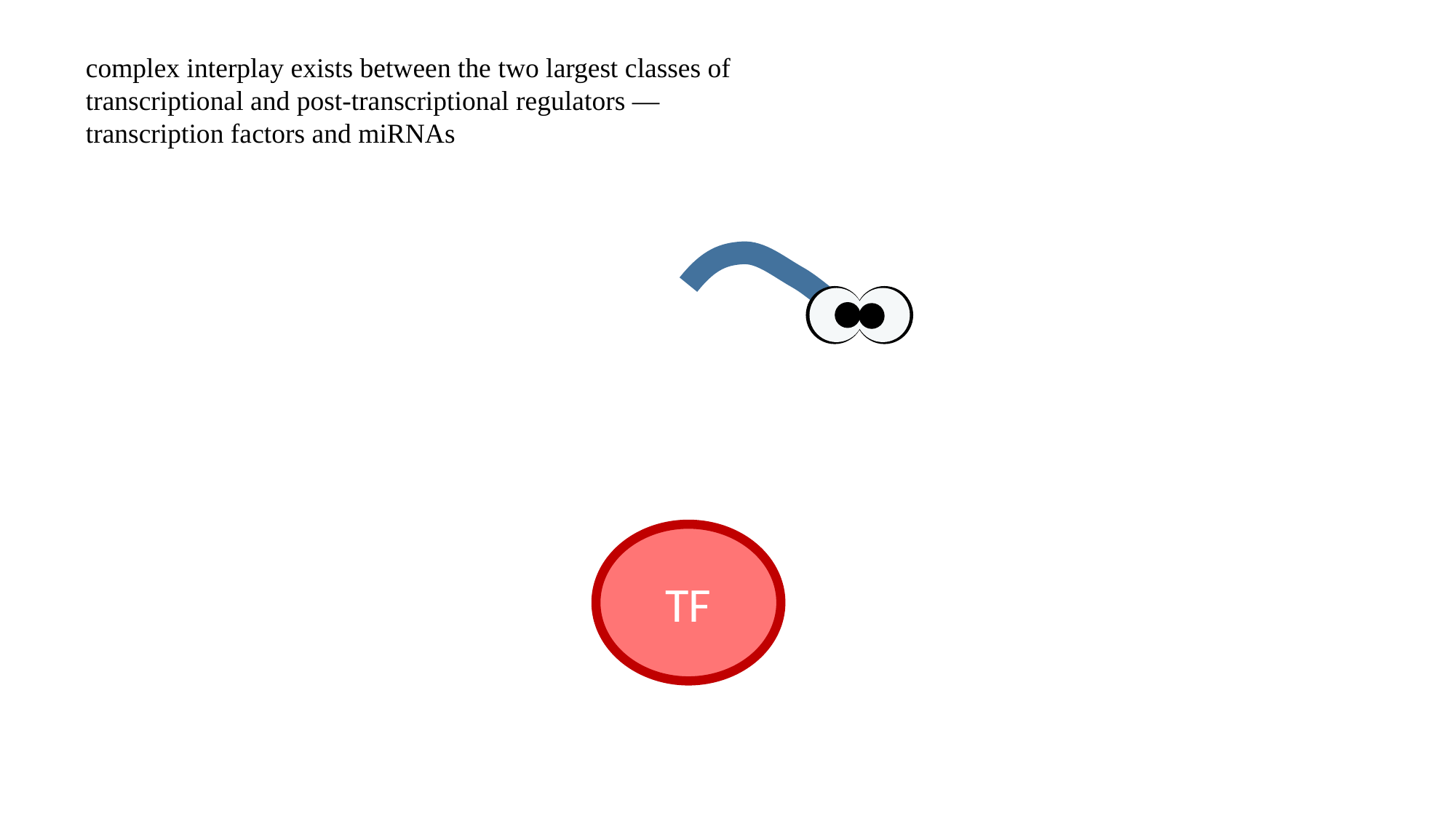

complex interplay exists between the two largest classes of transcriptional and post-transcriptional regulators — transcription factors and miRNAs

TF